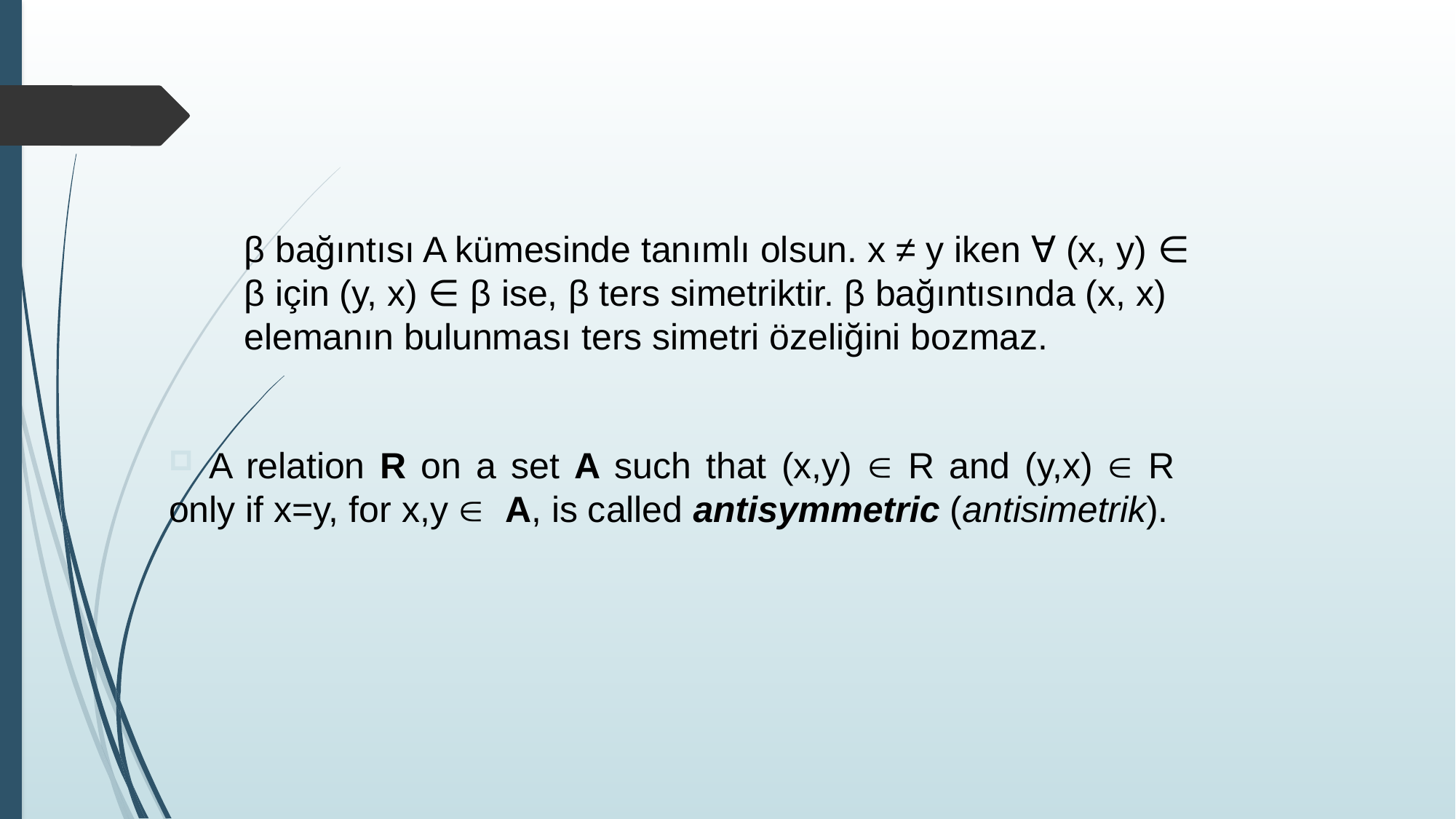

β bağıntısı A kümesinde tanımlı olsun. x ≠ y iken ∀ (x, y) ∈ β için (y, x) ∈ β ise, β ters simetriktir. β bağıntısında (x, x) elemanın bulunması ters simetri özeliğini bozmaz.
 A relation R on a set A such that (x,y) ∈ R and (y,x) ∈ R only if x=y, for x,y ∈  A, is called antisymmetric (antisimetrik).